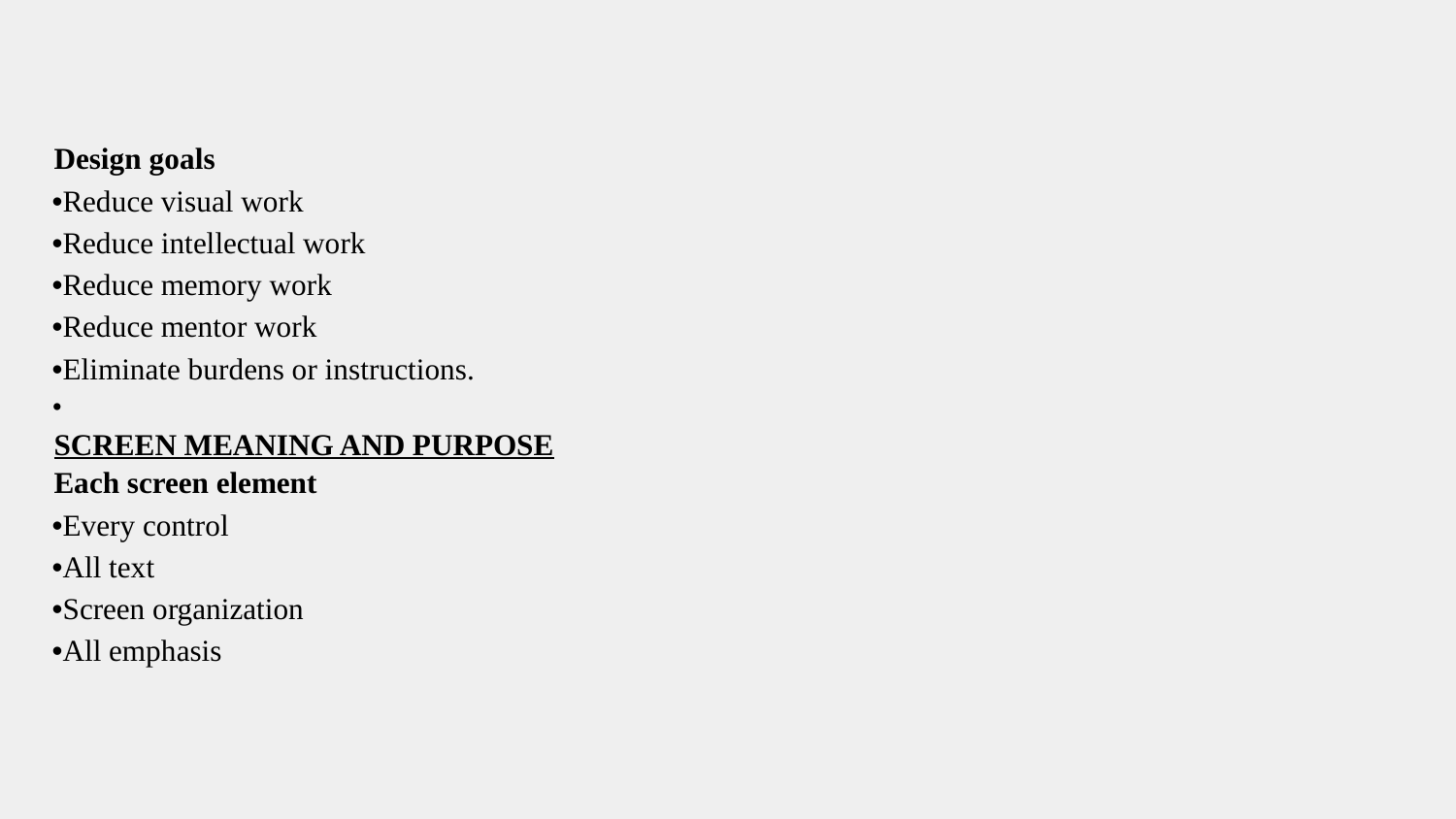

Design goals
•Reduce visual work
•Reduce intellectual work
•Reduce memory work
•Reduce mentor work
•Eliminate burdens or instructions.
•
SCREEN MEANING AND PURPOSE
Each screen element
•Every control
•All text
•Screen organization
•All emphasis